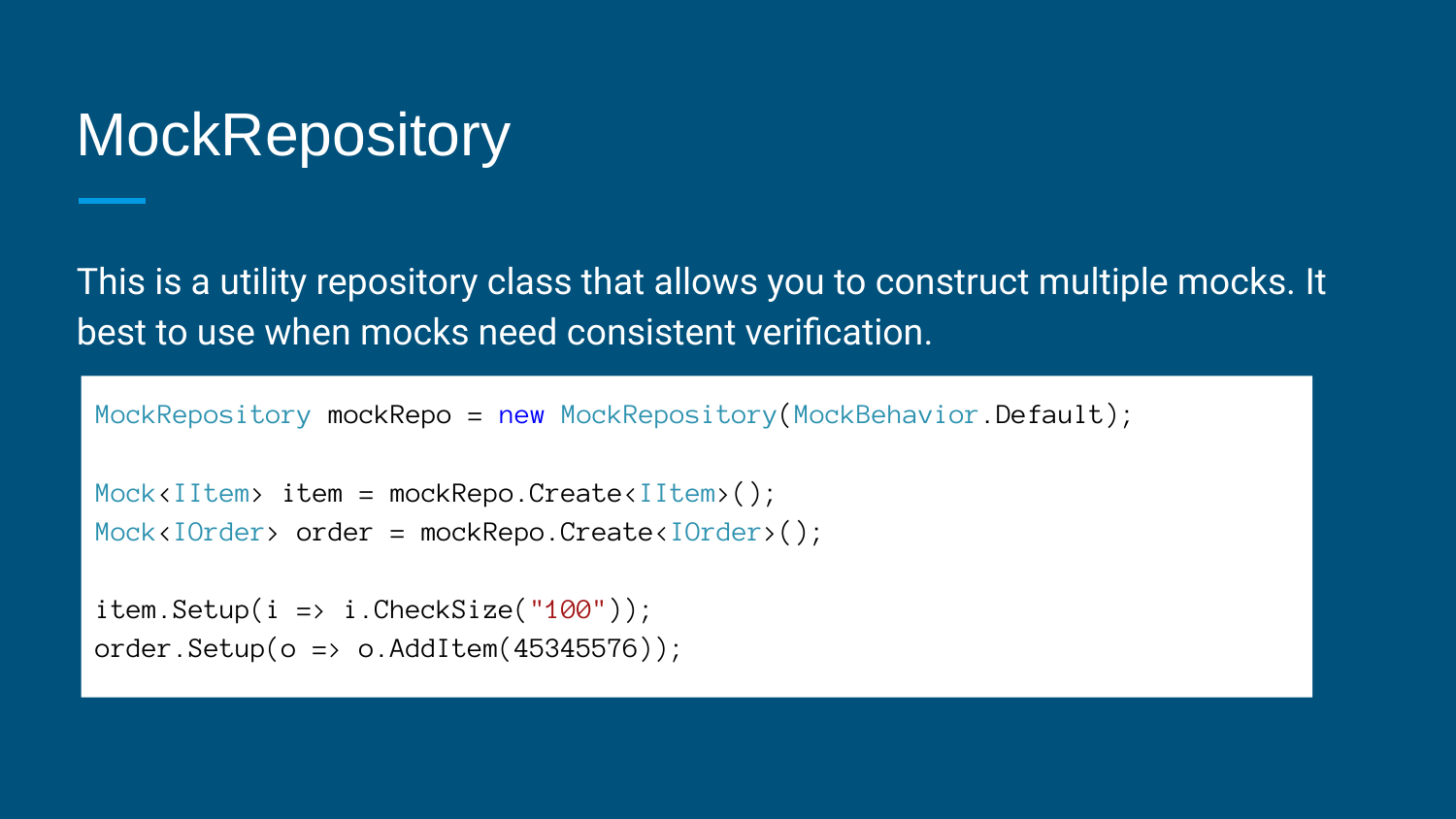

# MockRepository
This is a utility repository class that allows you to construct multiple mocks. It best to use when mocks need consistent verification.

MockRepository mockRepo = new MockRepository(MockBehavior.Default);

Mock<IItem> item = mockRepo.Create<IItem>();
Mock<IOrder> order = mockRepo.Create<IOrder>();

item.Setup(i => i.CheckSize("100"));
order.Setup(o => o.AddItem(45345576));